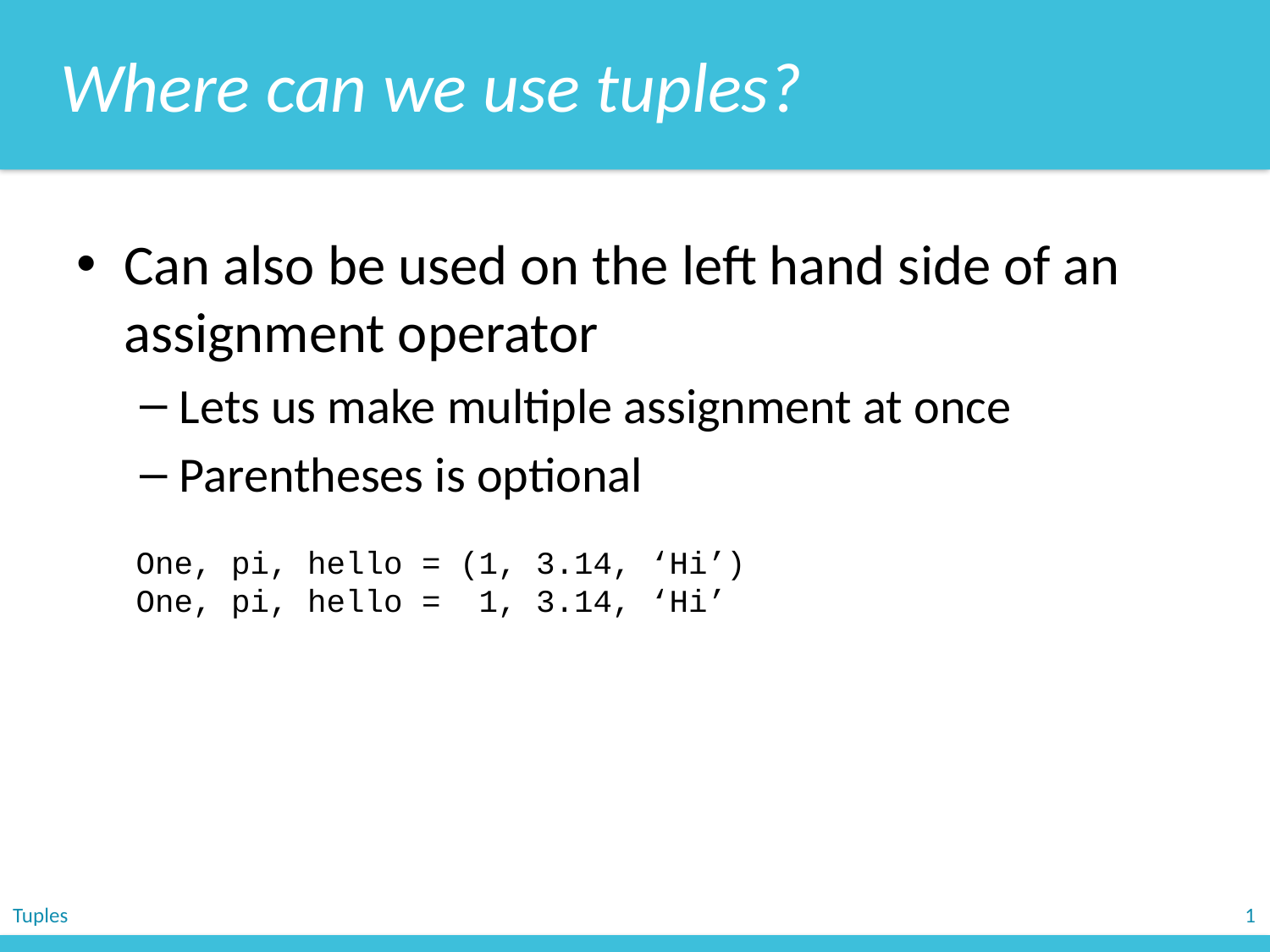

Where can we use tuples?
Can also be used on the left hand side of an assignment operator
Lets us make multiple assignment at once
Parentheses is optional
One, pi, hello = (1, 3.14, ‘Hi’)
One, pi, hello =  1, 3.14, ‘Hi’
Tuples
1